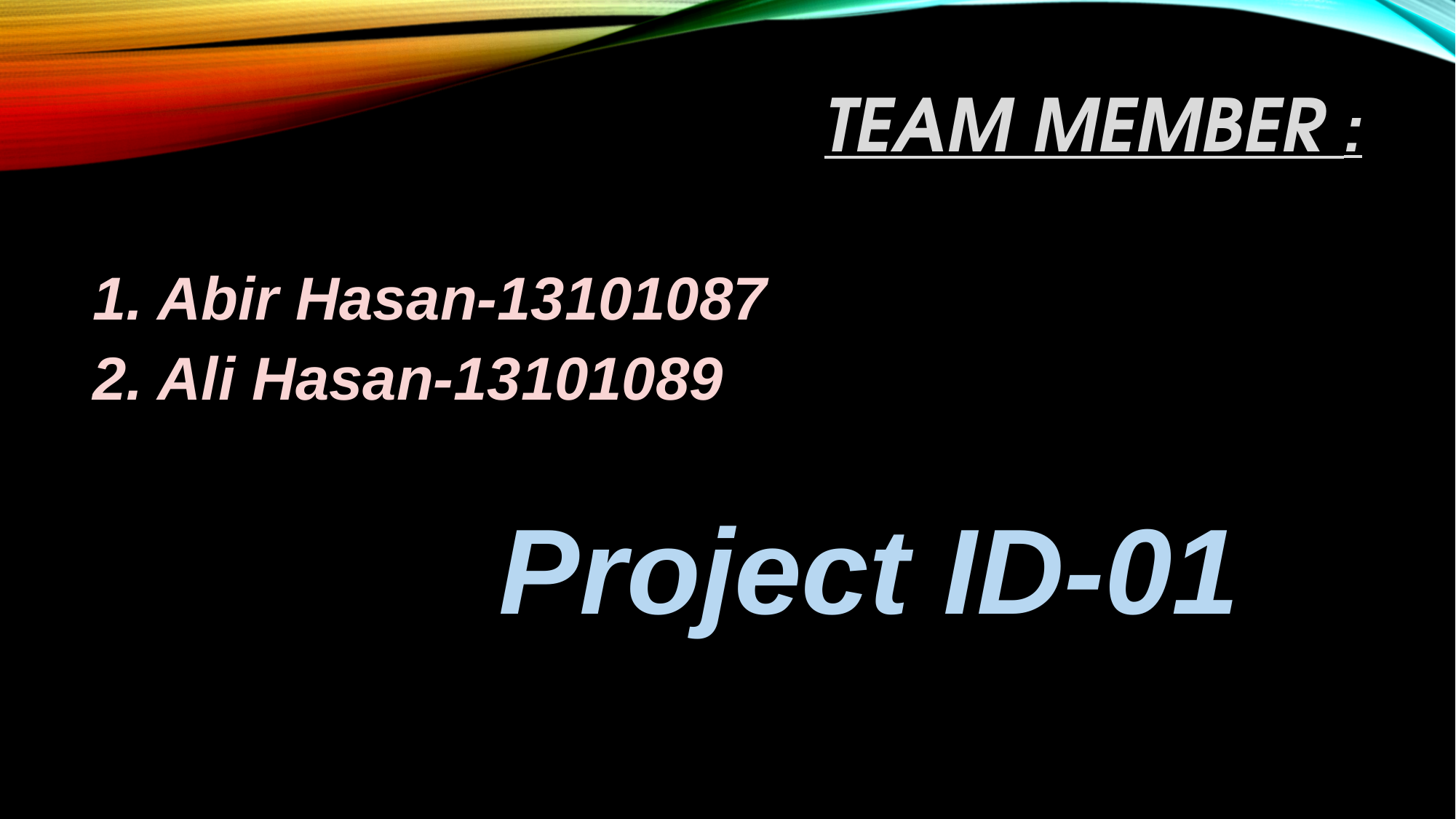

# team member :
1. Abir Hasan-13101087
2. Ali Hasan-13101089

                        Project ID-01